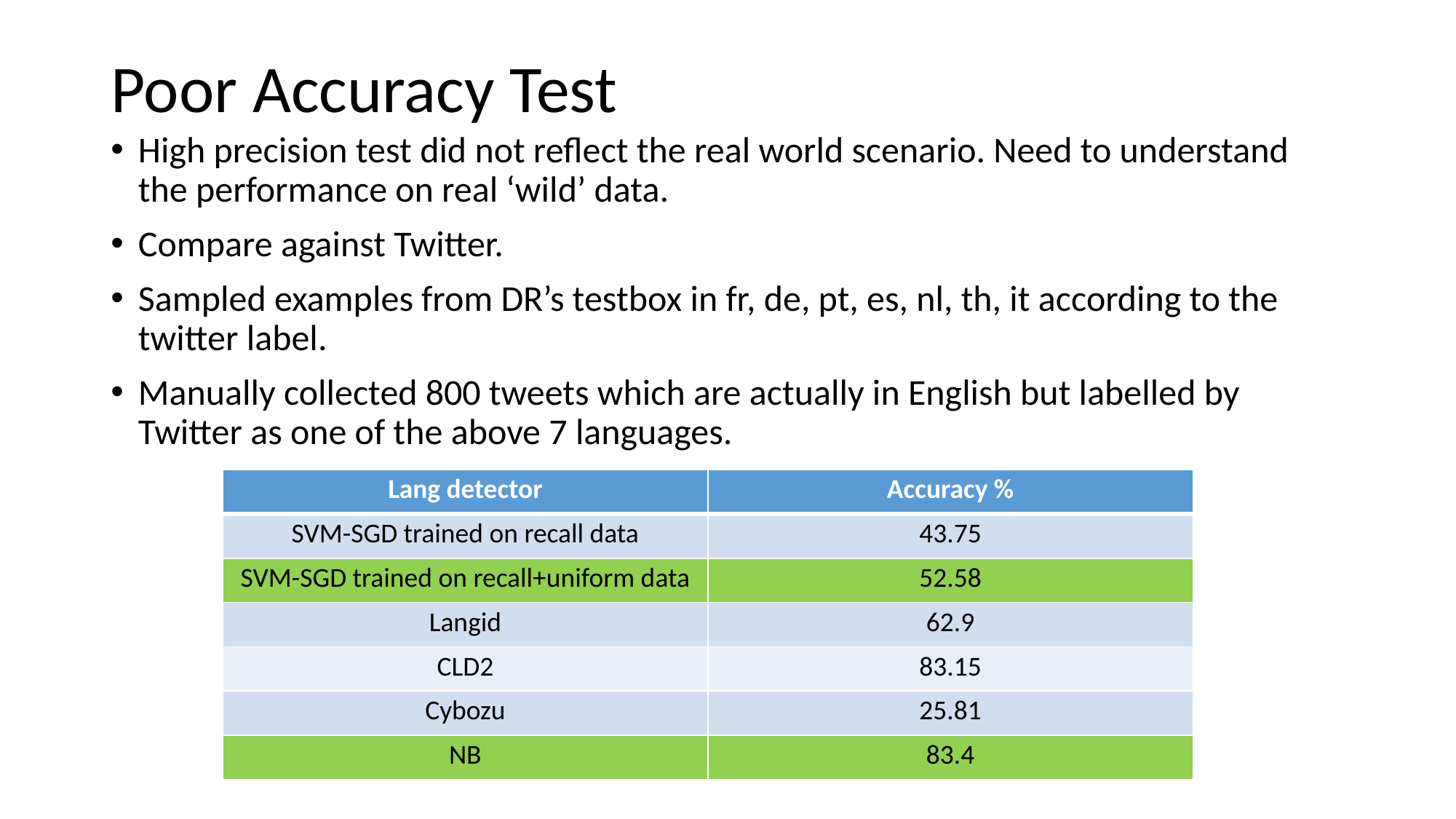

# Poor Accuracy Test
High precision test did not reflect the real world scenario. Need to understand the performance on real ‘wild’ data.
Compare against Twitter.
Sampled examples from DR’s testbox in fr, de, pt, es, nl, th, it according to the twitter label.
Manually collected 800 tweets which are actually in English but labelled by Twitter as one of the above 7 languages.

| Lang detector | Accuracy % |
| --- | --- |
| SVM-SGD trained on recall data | 43.75 |
| SVM-SGD trained on recall+uniform data | 52.58 |
| Langid | 62.9 |
| CLD2 | 83.15 |
| Cybozu | 25.81 |
| NB | 83.4 |